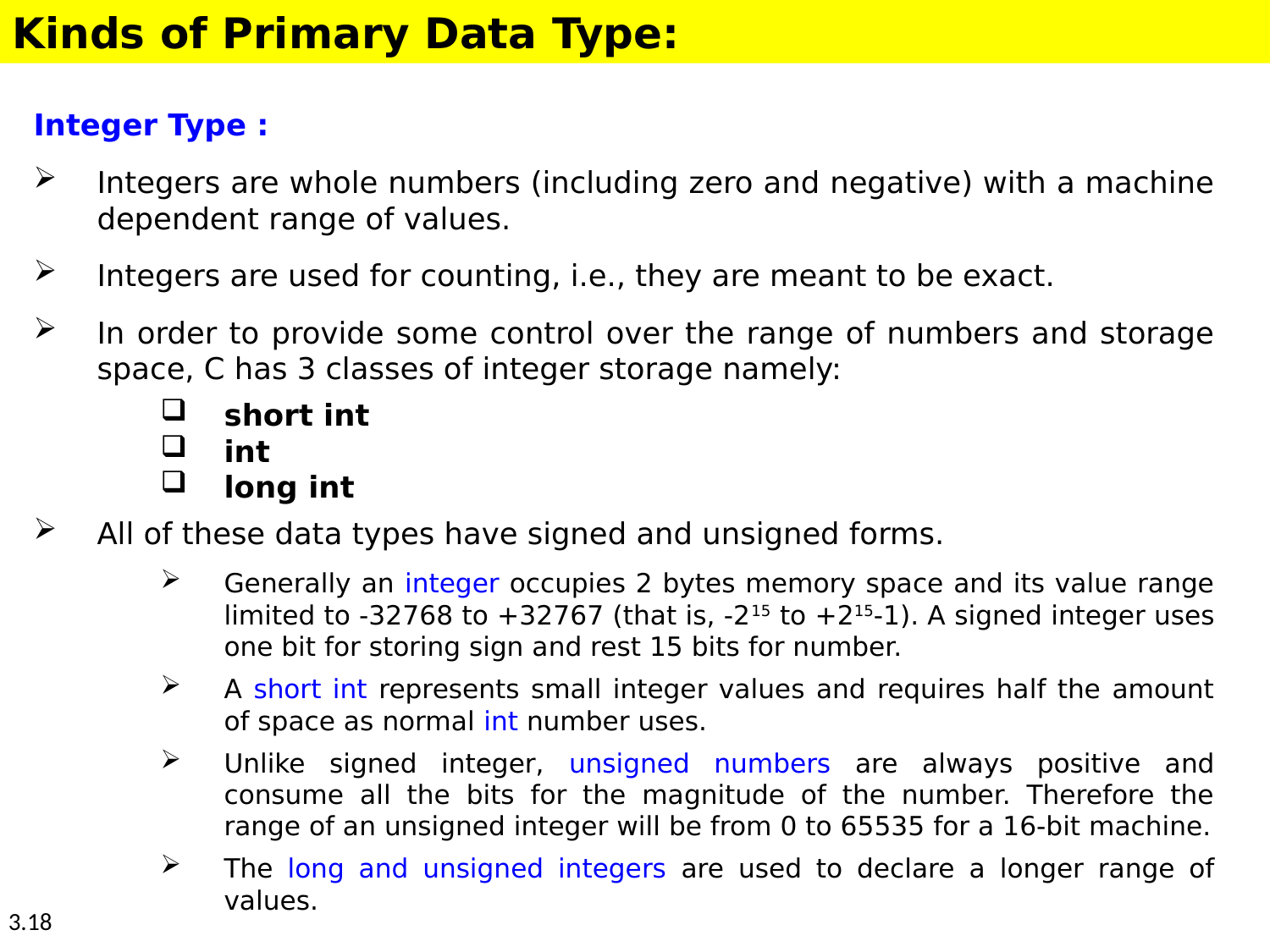

Kinds of Primary Data Type:
Integer Type :
Integers are whole numbers (including zero and negative) with a machine dependent range of values.
Integers are used for counting, i.e., they are meant to be exact.
In order to provide some control over the range of numbers and storage space, C has 3 classes of integer storage namely:
short int
int
long int
All of these data types have signed and unsigned forms.
Generally an integer occupies 2 bytes memory space and its value range limited to -32768 to +32767 (that is, -215 to +215-1). A signed integer uses one bit for storing sign and rest 15 bits for number.
A short int represents small integer values and requires half the amount of space as normal int number uses.
Unlike signed integer, unsigned numbers are always positive and consume all the bits for the magnitude of the number. Therefore the range of an unsigned integer will be from 0 to 65535 for a 16-bit machine.
The long and unsigned integers are used to declare a longer range of values.

3.18